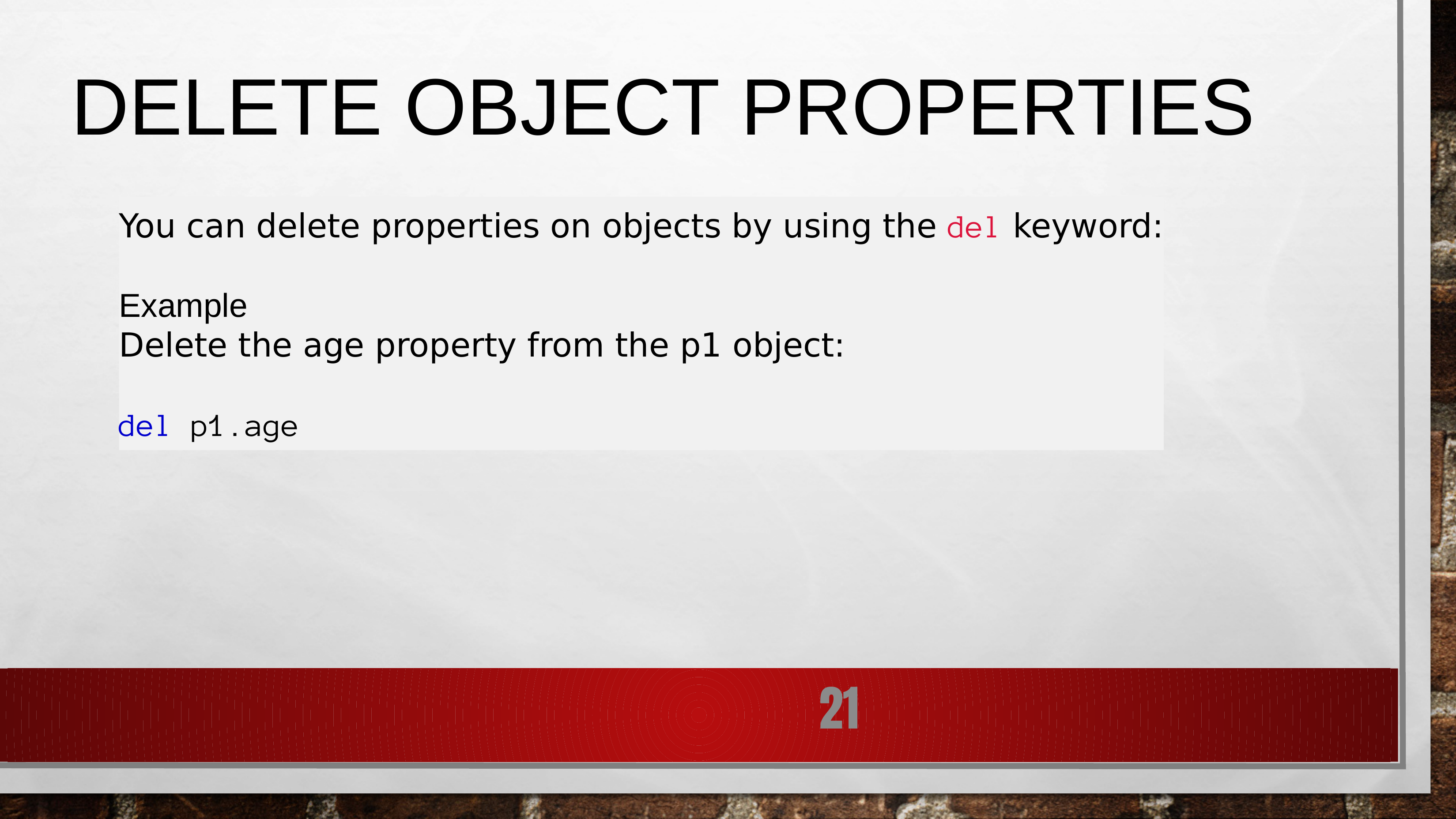

# Delete Object Properties
You can delete properties on objects by using the del keyword:

Example
Delete the age property from the p1 object:

del p1.age
21